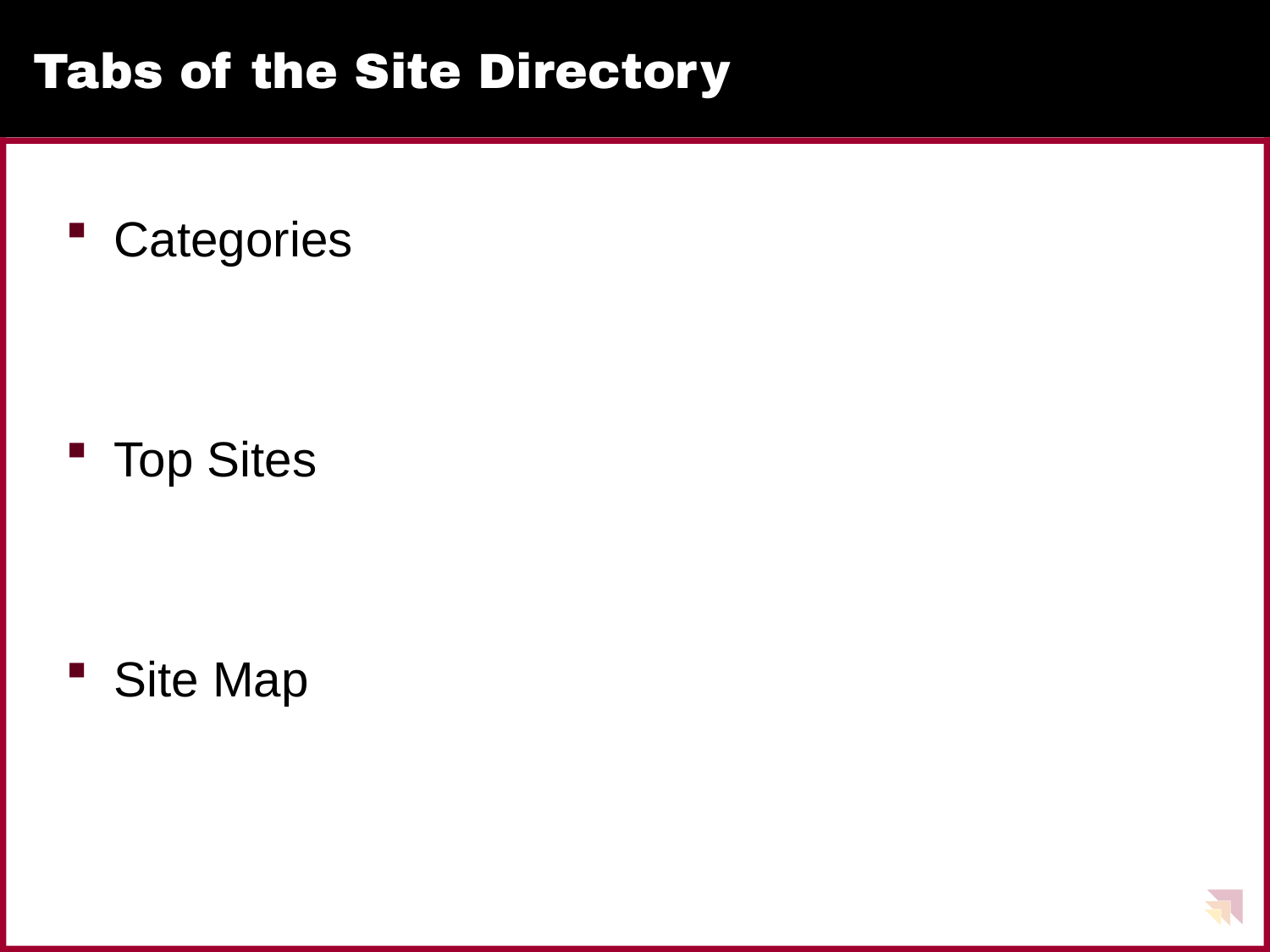

# Tabs of the Site Directory
Categories

Top Sites

Site Map